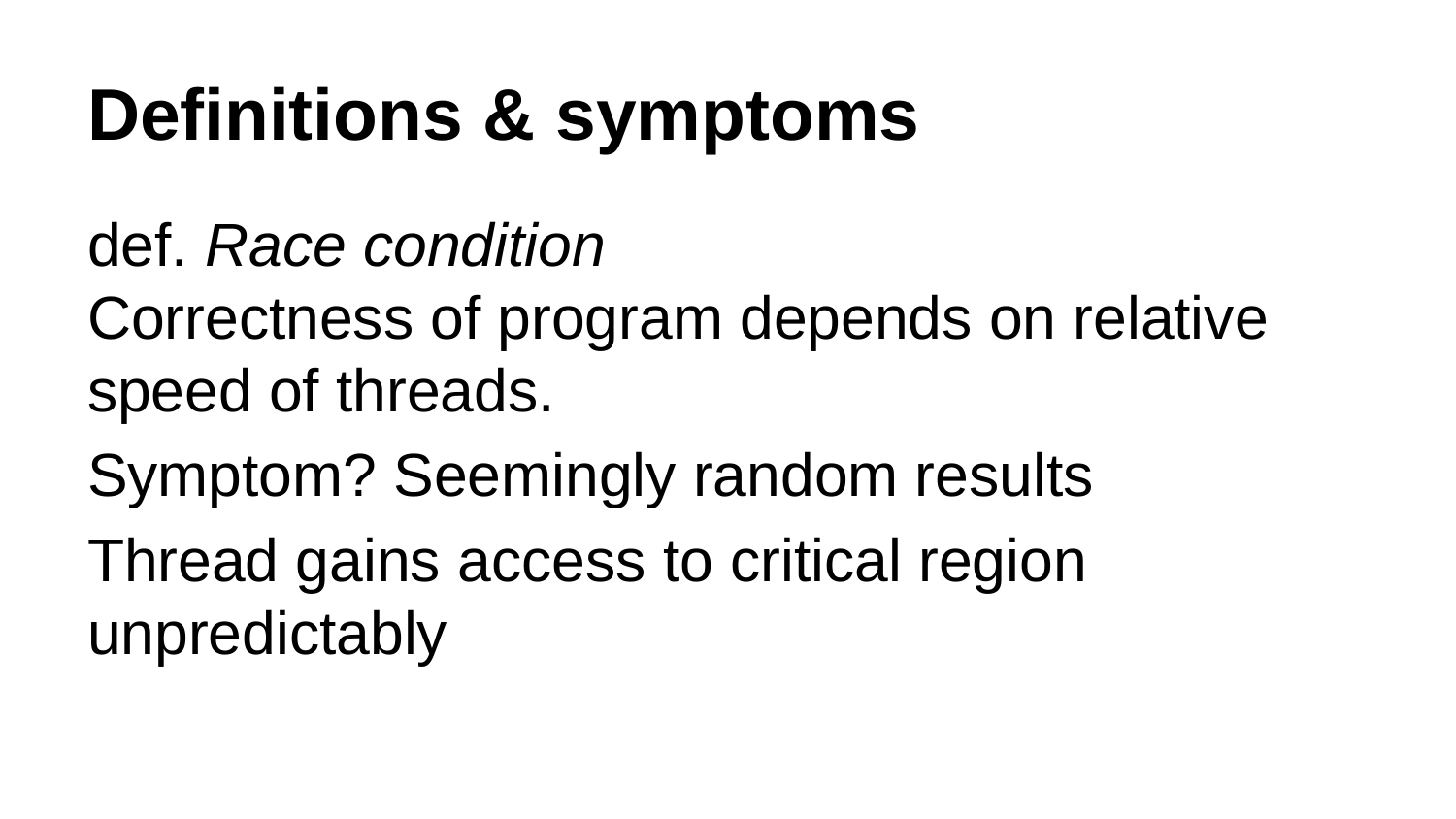

# Definitions & symptoms
def. Race condition
Correctness of program depends on relative speed of threads.
Symptom? Seemingly random results
Thread gains access to critical region unpredictably